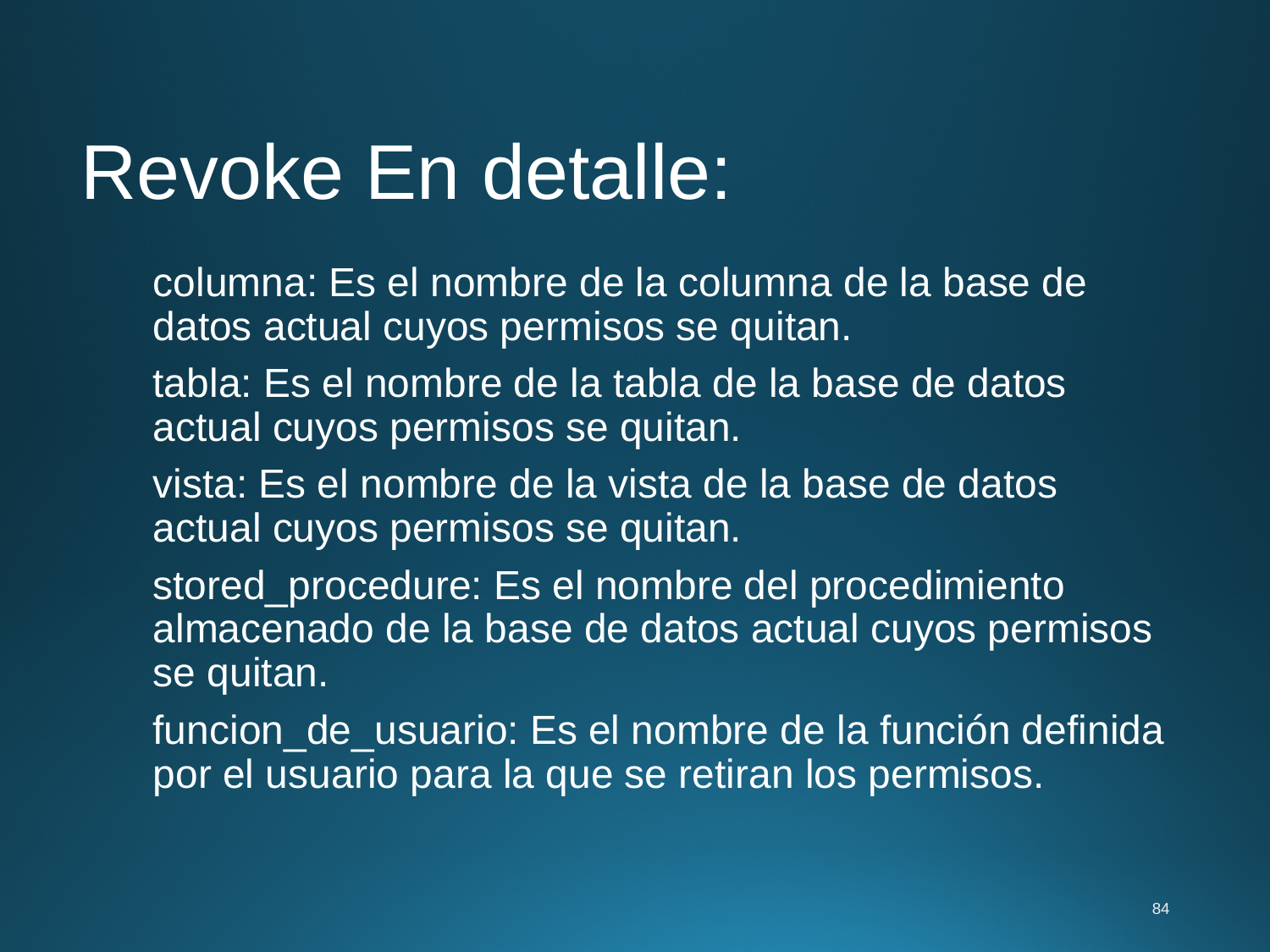

# Revoke En detalle:
	columna: Es el nombre de la columna de la base de datos actual cuyos permisos se quitan.
	tabla: Es el nombre de la tabla de la base de datos actual cuyos permisos se quitan.
	vista: Es el nombre de la vista de la base de datos actual cuyos permisos se quitan.
	stored_procedure: Es el nombre del procedimiento almacenado de la base de datos actual cuyos permisos se quitan.
	funcion_de_usuario: Es el nombre de la función definida por el usuario para la que se retiran los permisos.
84